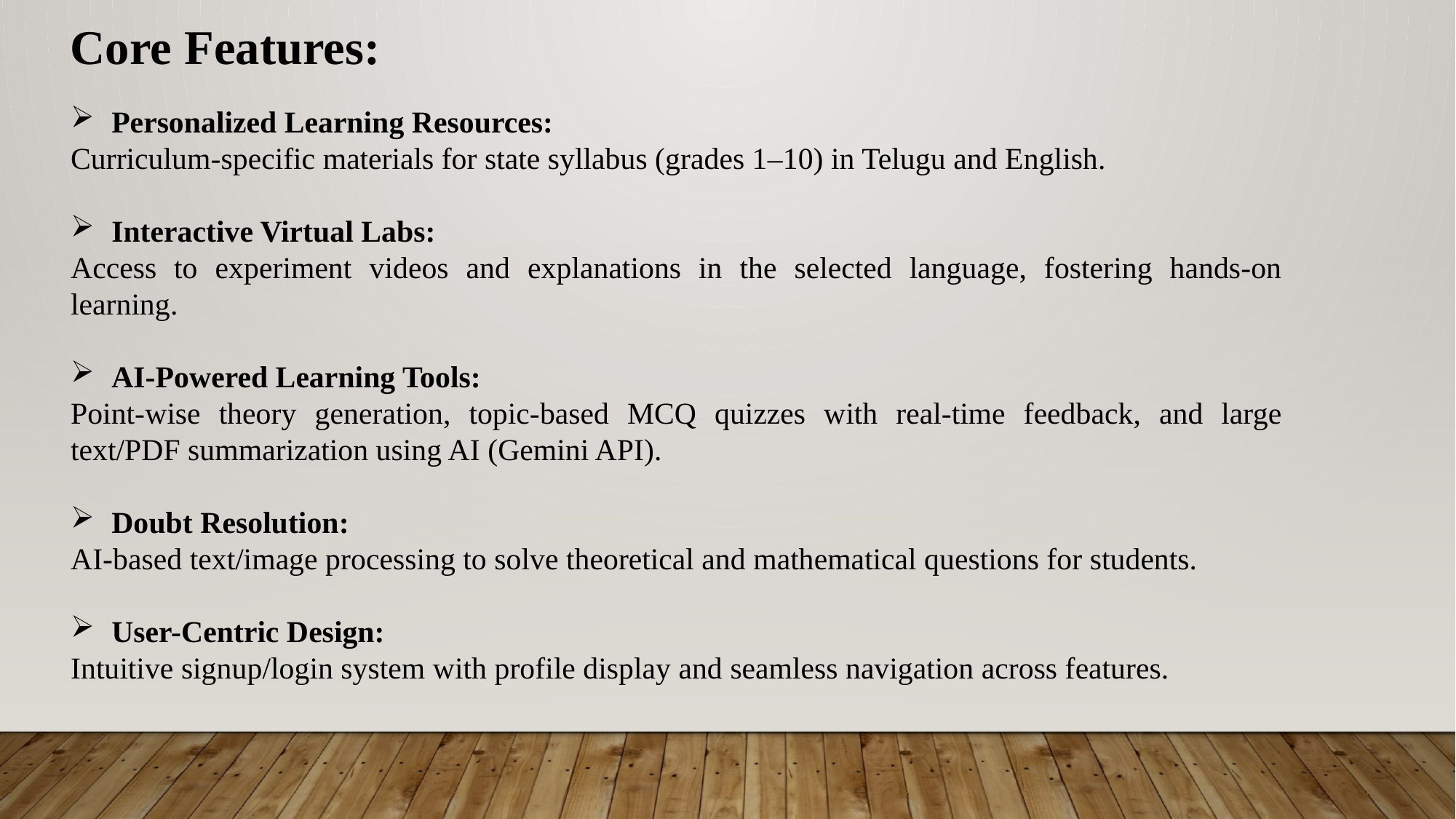

Core Features:
Personalized Learning Resources:
Curriculum-specific materials for state syllabus (grades 1–10) in Telugu and English.

Interactive Virtual Labs:
Access to experiment videos and explanations in the selected language, fostering hands-on learning.

AI-Powered Learning Tools:
Point-wise theory generation, topic-based MCQ quizzes with real-time feedback, and large text/PDF summarization using AI (Gemini API).

Doubt Resolution:
AI-based text/image processing to solve theoretical and mathematical questions for students.

User-Centric Design:
Intuitive signup/login system with profile display and seamless navigation across features.